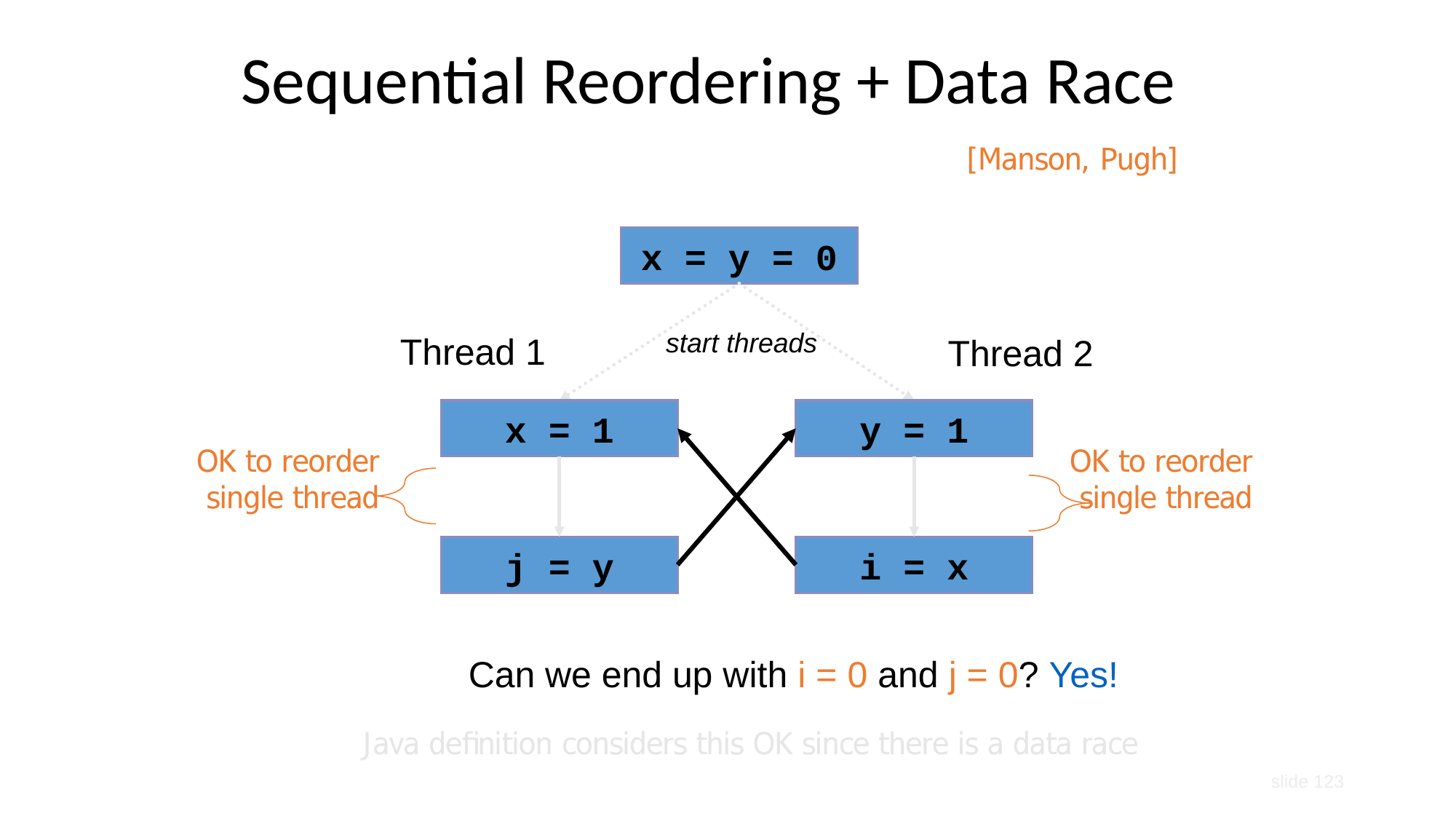

Sequential Reordering + Data Race
[Manson, Pugh]
x = y = 0
start threads
Thread 1
Thread 2
x = 1
y = 1
OK to reorder
single thread
OK to reorder
single thread

j = y
i = x
 Can we end up with i = 0 and j = 0? Yes!
Java definition considers this OK since there is a data race
slide 123